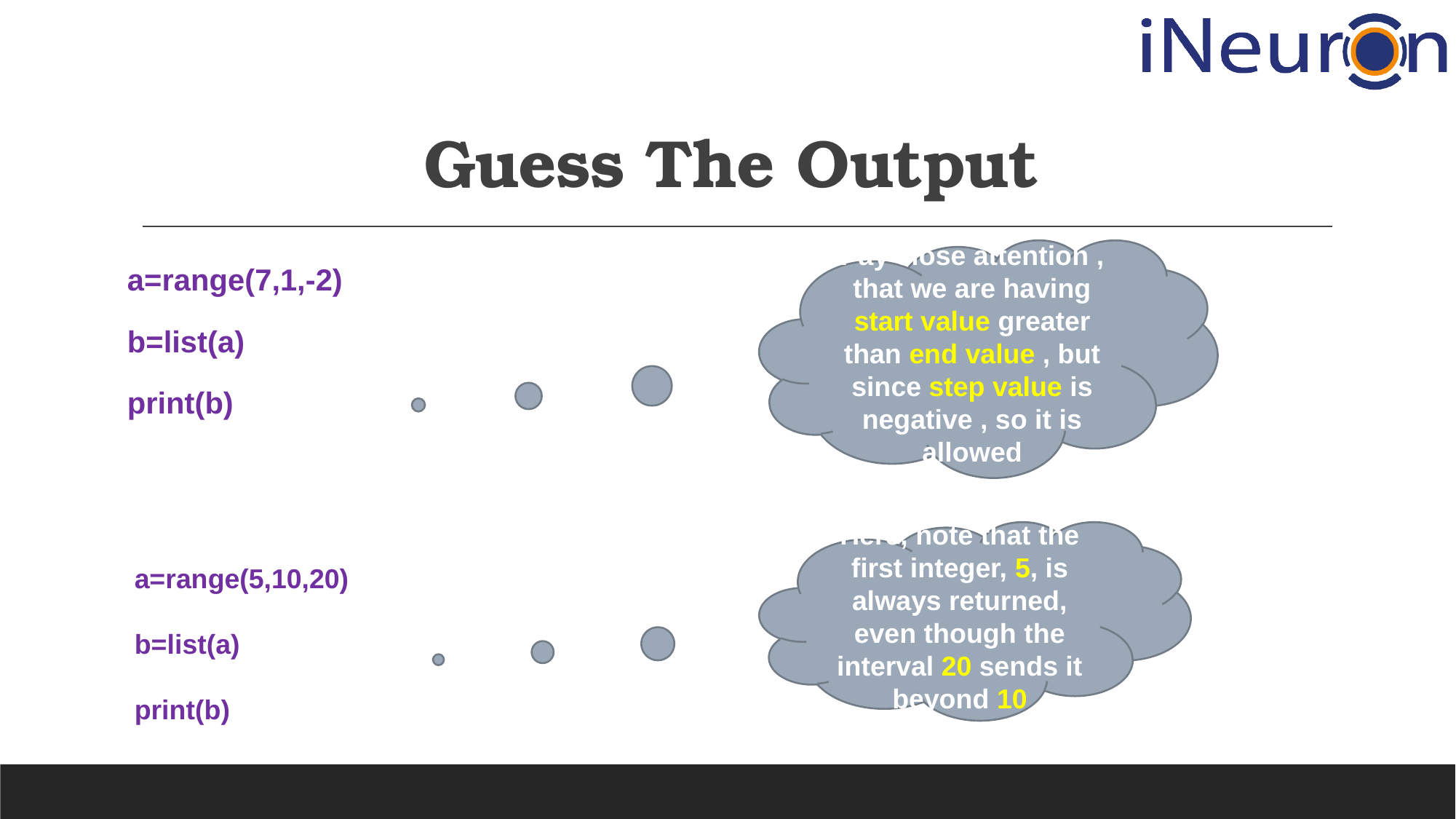

# Guess The Output
Pay close attention , that we are having start value greater than end value , but since step value is negative , so it is allowed
a=range(7,1,-2)
b=list(a)
print(b)

Here, note that the first integer, 5, is always returned, even though the interval 20 sends it beyond 10
a=range(5,10,20)

b=list(a)

print(b)